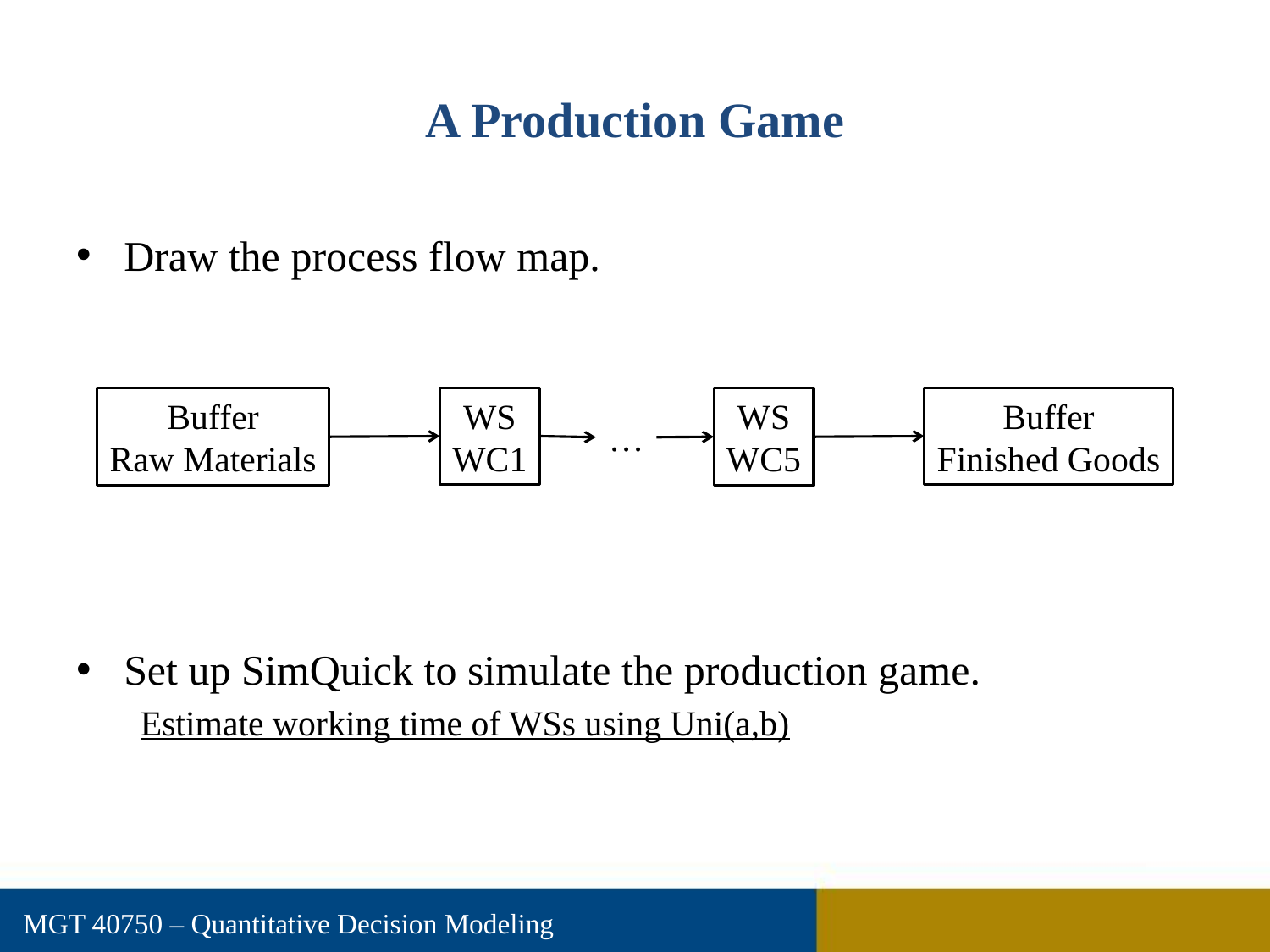

# A Production Game
Draw the process flow map.

Set up SimQuick to simulate the production game.
Estimate working time of WSs using Uni(a,b)
WS
WC1
Buffer
Finished Goods
Buffer
Raw Materials
WS
WC5
…